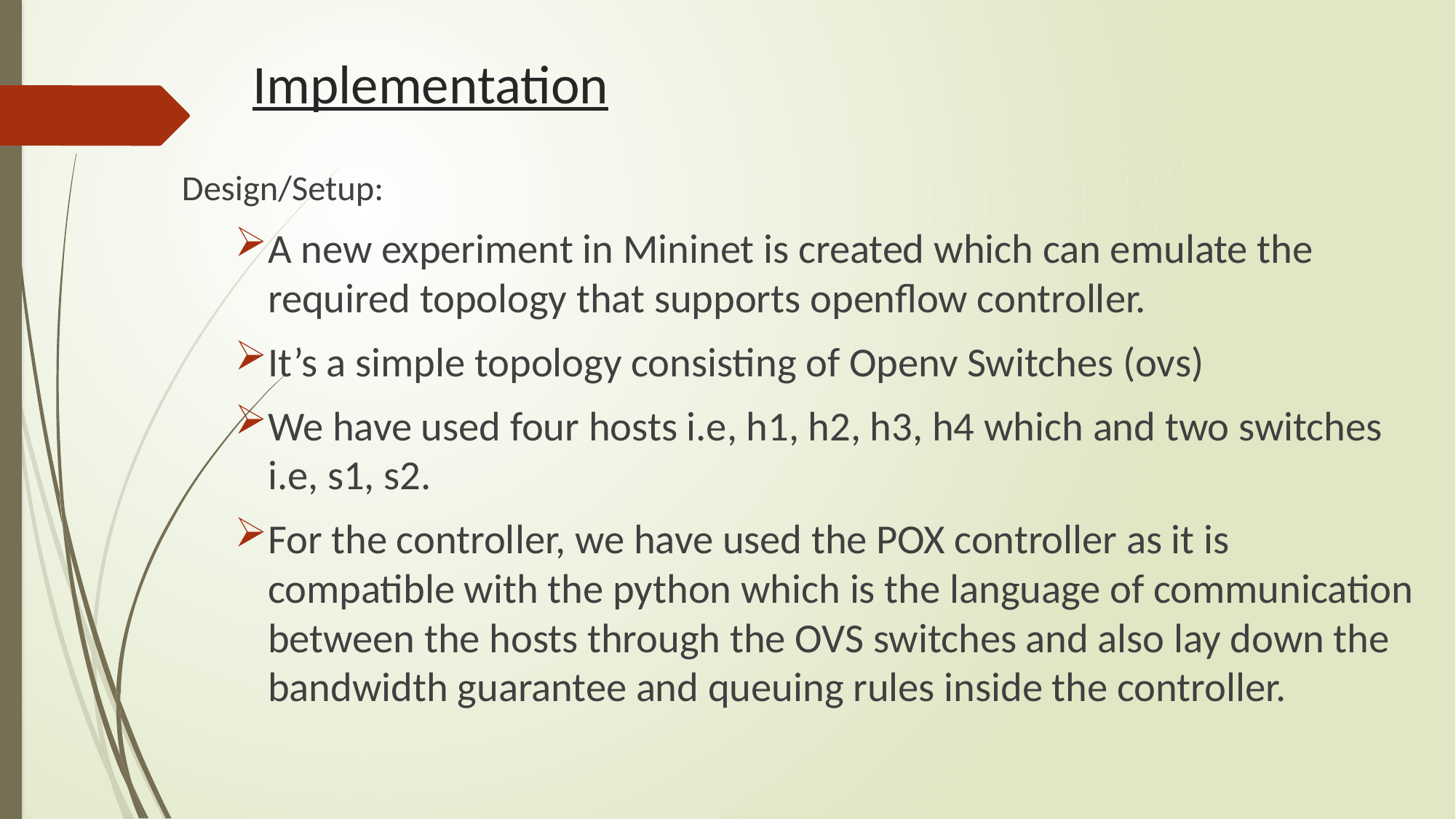

# Implementation
Design/Setup:
A new experiment in Mininet is created which can emulate the required topology that supports openflow controller.
It’s a simple topology consisting of Openv Switches (ovs)
We have used four hosts i.e, h1, h2, h3, h4 which and two switches i.e, s1, s2.
For the controller, we have used the POX controller as it is compatible with the python which is the language of communication between the hosts through the OVS switches and also lay down the bandwidth guarantee and queuing rules inside the controller.